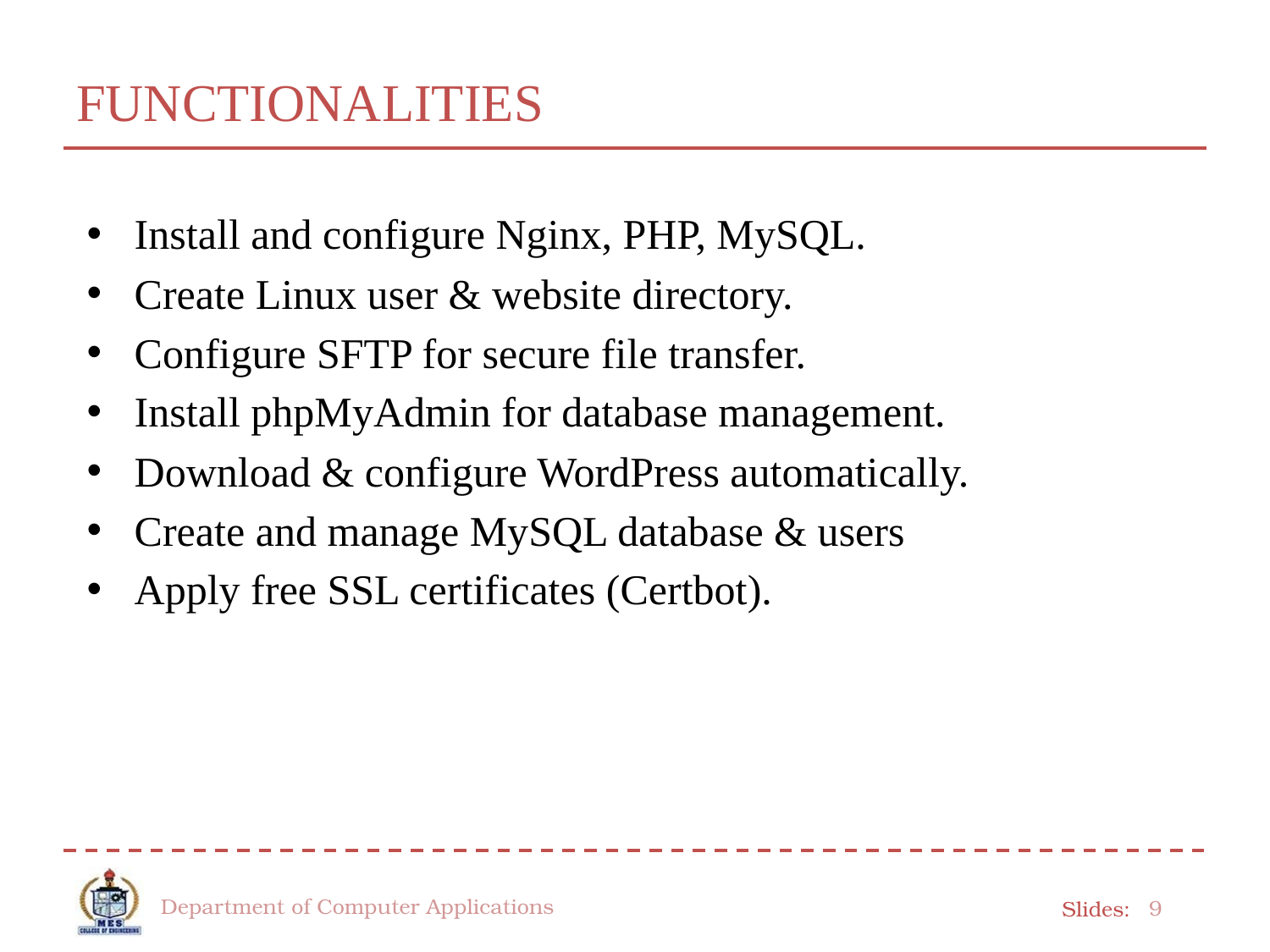

# FUNCTIONALITIES
Install and configure Nginx, PHP, MySQL.
Create Linux user & website directory.
Configure SFTP for secure file transfer.
Install phpMyAdmin for database management.
Download & configure WordPress automatically.
Create and manage MySQL database & users
Apply free SSL certificates (Certbot).

Department of Computer Applications

9